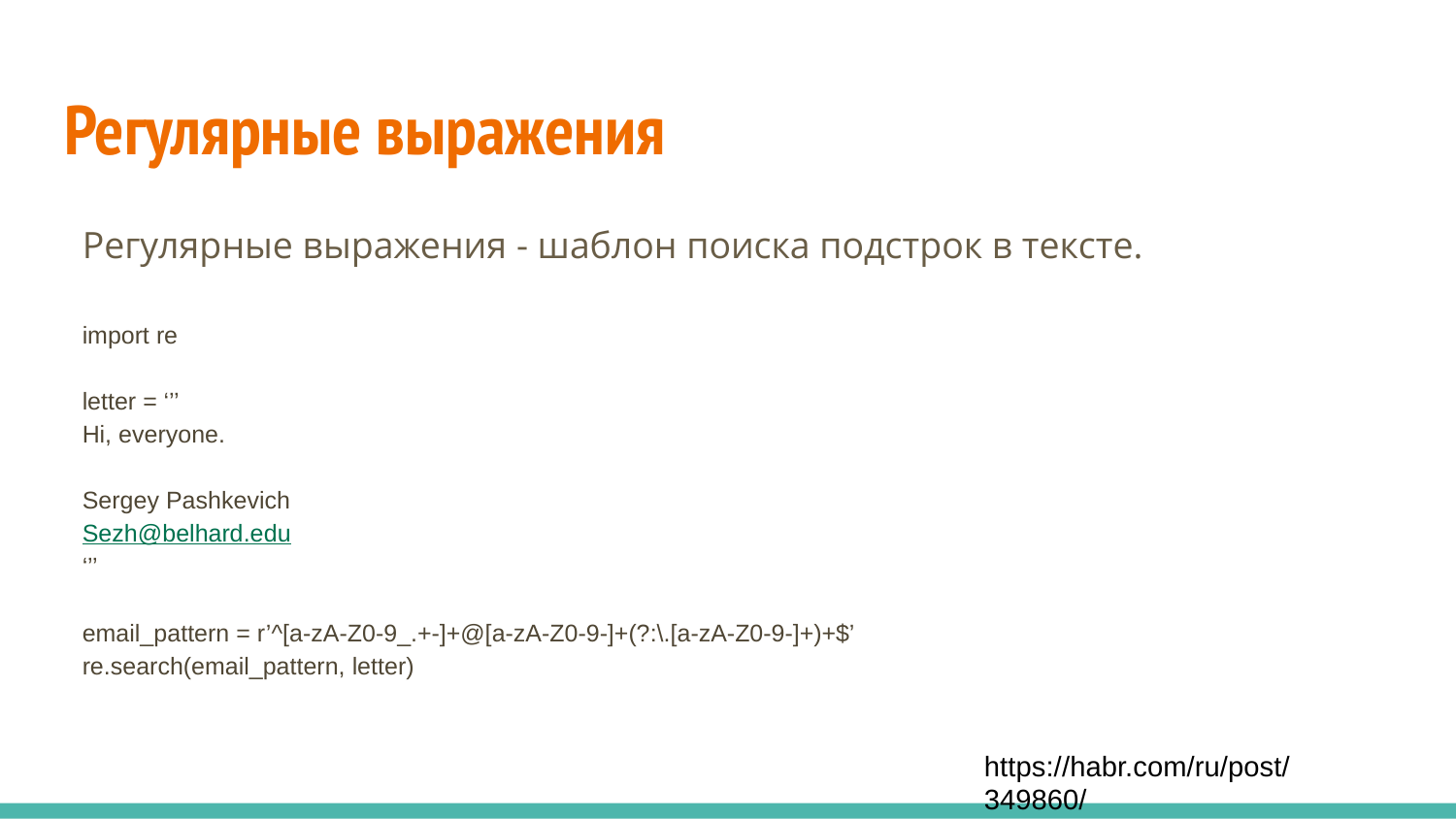

# Регулярные выражения
Регулярные выражения - шаблон поиска подстрок в тексте.

import re

letter = ‘’’
Hi, everyone.

Sergey Pashkevich
Sezh@belhard.edu
‘’’

email_pattern = r’^[a-zA-Z0-9_.+-]+@[a-zA-Z0-9-]+(?:\.[a-zA-Z0-9-]+)+$’
re.search(email_pattern, letter)
https://habr.com/ru/post/349860/